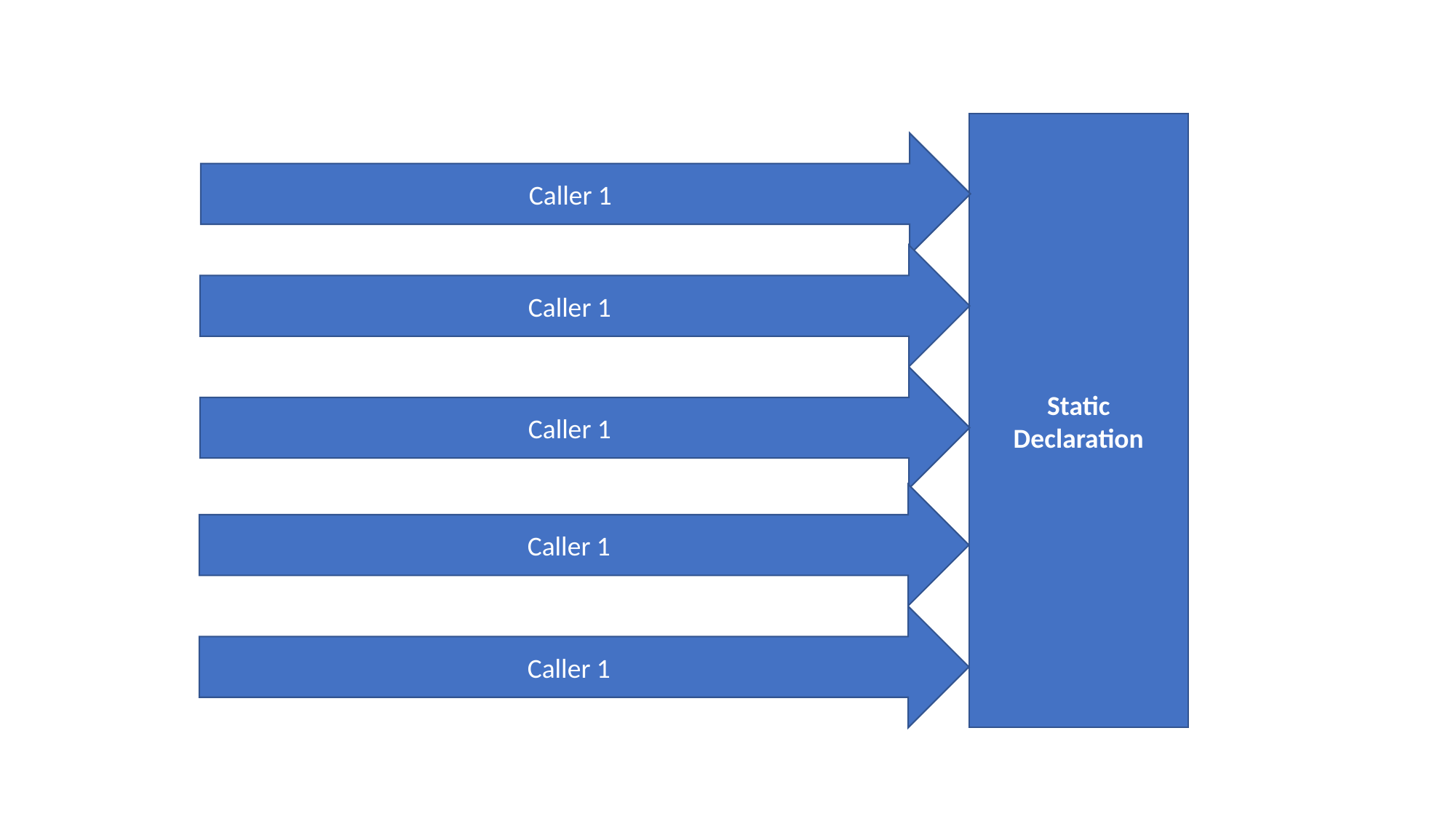

Static
Declaration
Caller 1
Caller 1
Caller 1
Caller 1
Caller 1